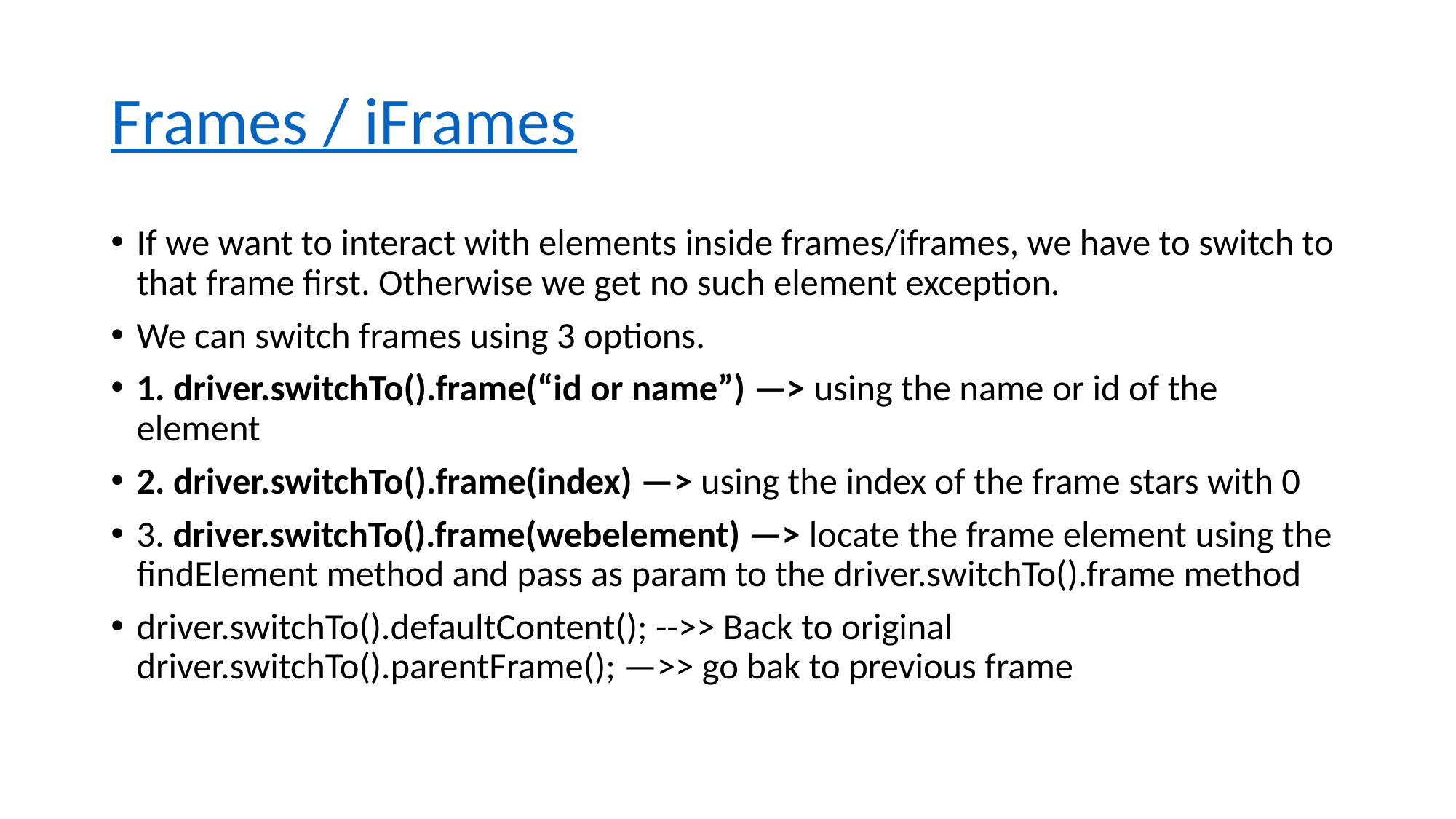

# Frames / iFrames
If we want to interact with elements inside frames/iframes, we have to switch to that frame first. Otherwise we get no such element exception.
We can switch frames using 3 options.
1. driver.switchTo().frame(“id or name”) —> using the name or id of the element
2. driver.switchTo().frame(index) —> using the index of the frame stars with 0
3. driver.switchTo().frame(webelement) —> locate the frame element using the findElement method and pass as param to the driver.switchTo().frame method
driver.switchTo().defaultContent(); -->> Back to original driver.switchTo().parentFrame(); —>> go bak to previous frame